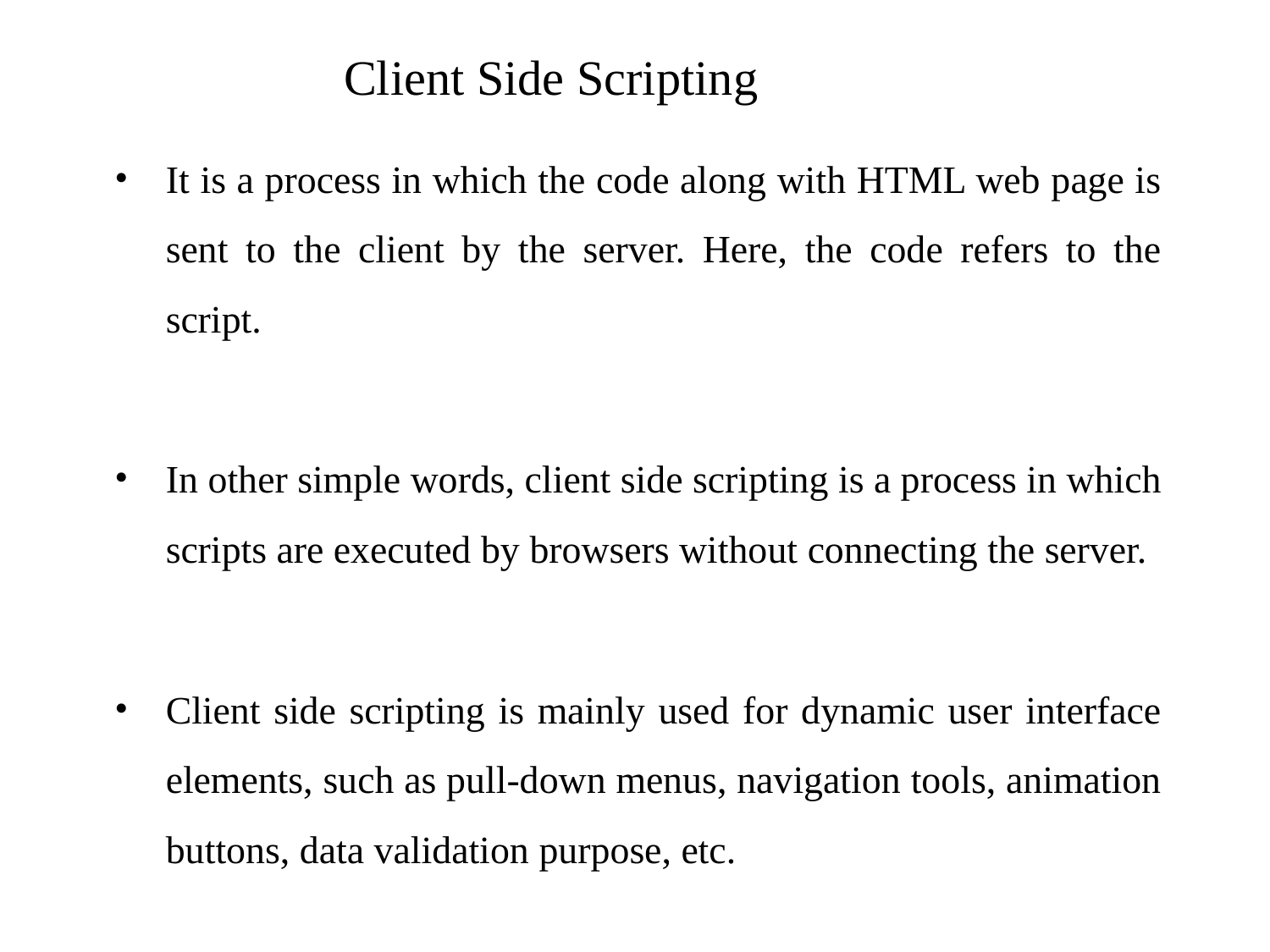

# Client Side Scripting
It is a process in which the code along with HTML web page is sent to the client by the server. Here, the code refers to the script.

In other simple words, client side scripting is a process in which scripts are executed by browsers without connecting the server.

Client side scripting is mainly used for dynamic user interface elements, such as pull-down menus, navigation tools, animation buttons, data validation purpose, etc.